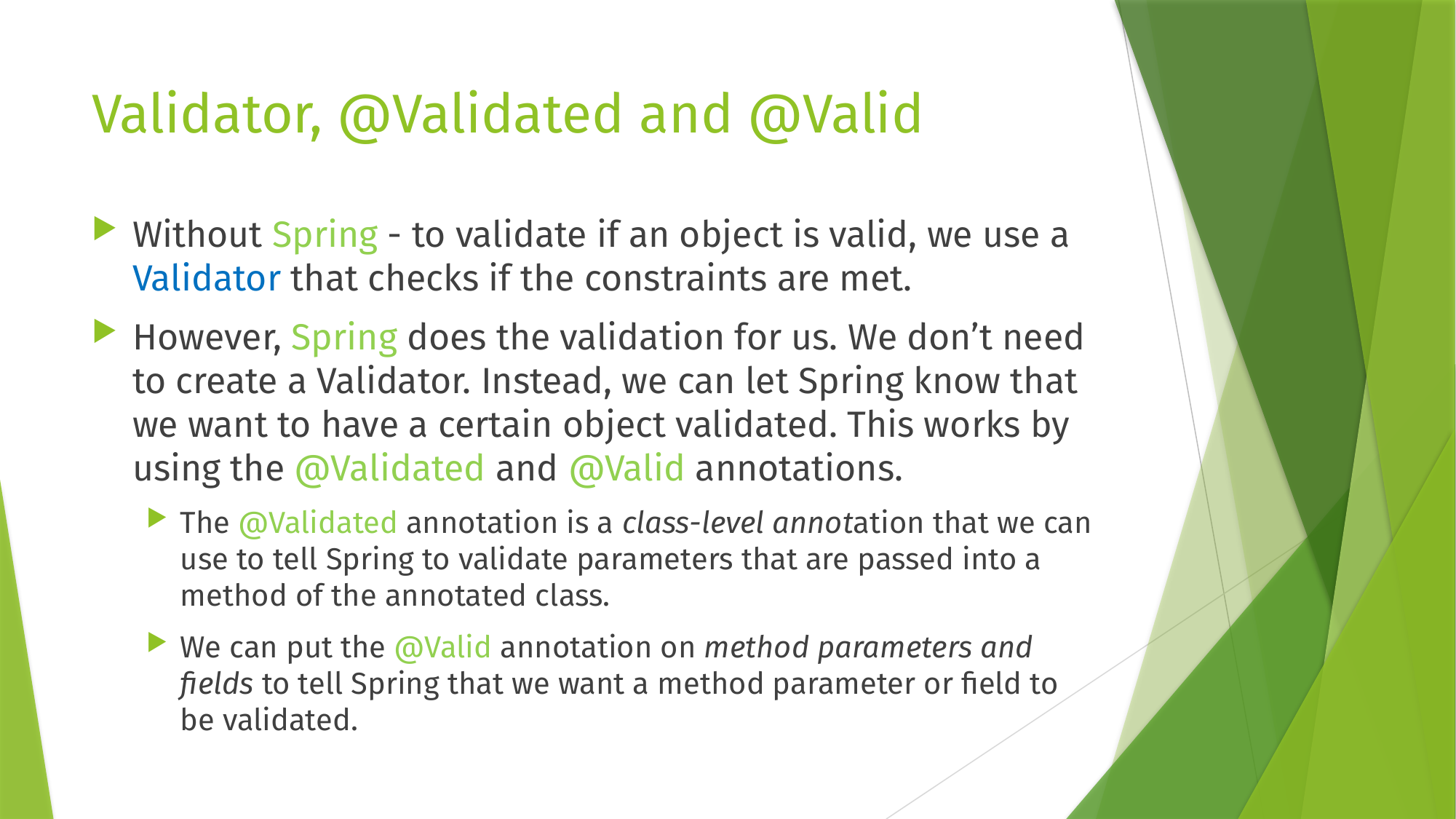

# Validator, @Validated and @Valid
Without Spring - to validate if an object is valid, we use a Validator that checks if the constraints are met.
However, Spring does the validation for us. We don’t need to create a Validator. Instead, we can let Spring know that we want to have a certain object validated. This works by using the @Validated and @Valid annotations.
The @Validated annotation is a class-level annotation that we can use to tell Spring to validate parameters that are passed into a method of the annotated class.
We can put the @Valid annotation on method parameters and fields to tell Spring that we want a method parameter or field to be validated.